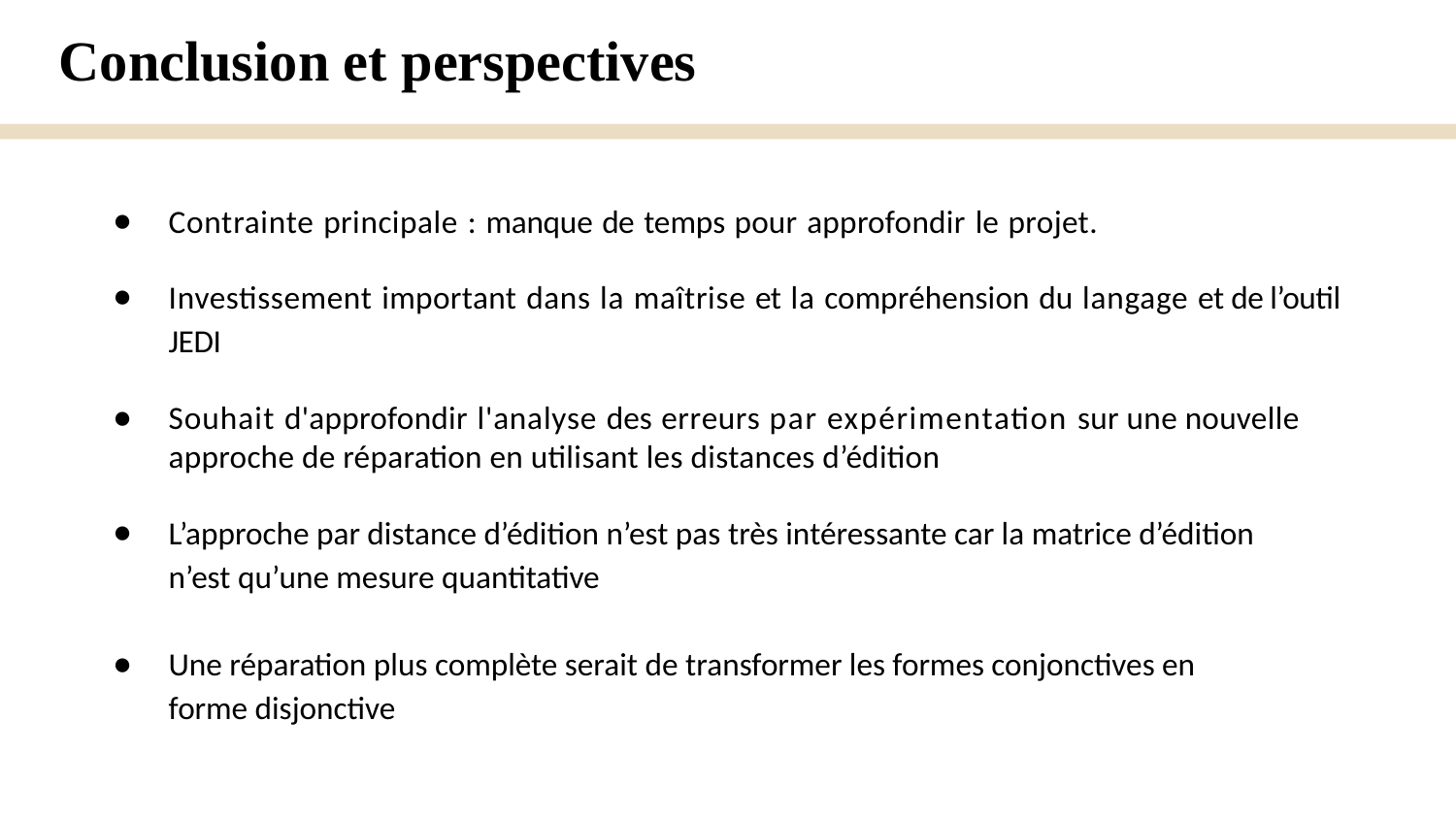

Conclusion et perspectives
Contrainte principale : manque de temps pour approfondir le projet.

Investissement important dans la maîtrise et la compréhension du langage et de l’outil JEDI

Souhait d'approfondir l'analyse des erreurs par expérimentation sur une nouvelle approche de réparation en utilisant les distances d’édition

L’approche par distance d’édition n’est pas très intéressante car la matrice d’édition n’est qu’une mesure quantitative

Une réparation plus complète serait de transformer les formes conjonctives en forme disjonctive